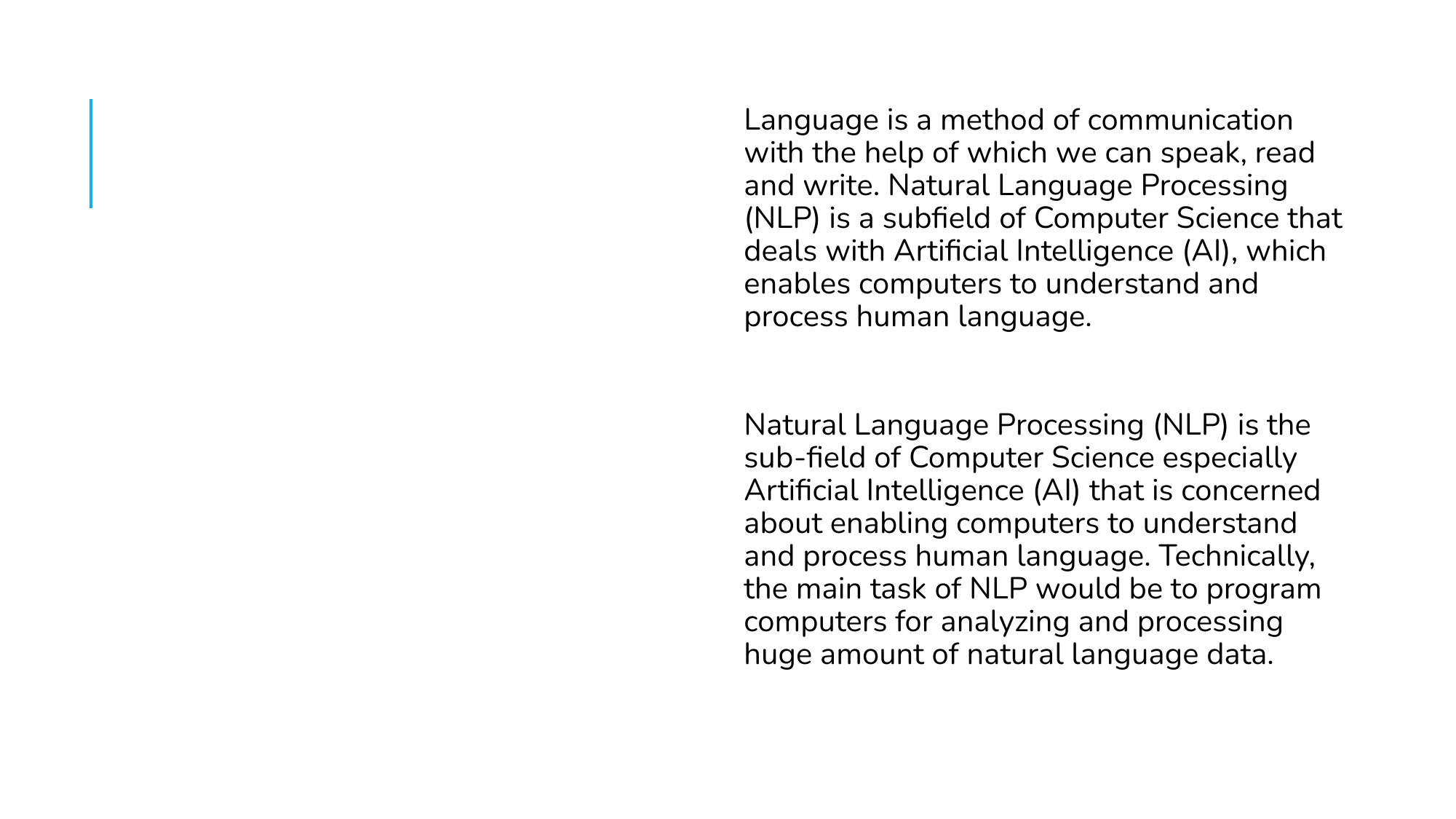

Language is a method of communication with the help of which we can speak, read and write. Natural Language Processing (NLP) is a subfield of Computer Science that deals with Artificial Intelligence (AI), which enables computers to understand and process human language.

Natural Language Processing (NLP) is the sub-field of Computer Science especially Artificial Intelligence (AI) that is concerned about enabling computers to understand and process human language. Technically, the main task of NLP would be to program computers for analyzing and processing huge amount of natural language data.
# Introduction